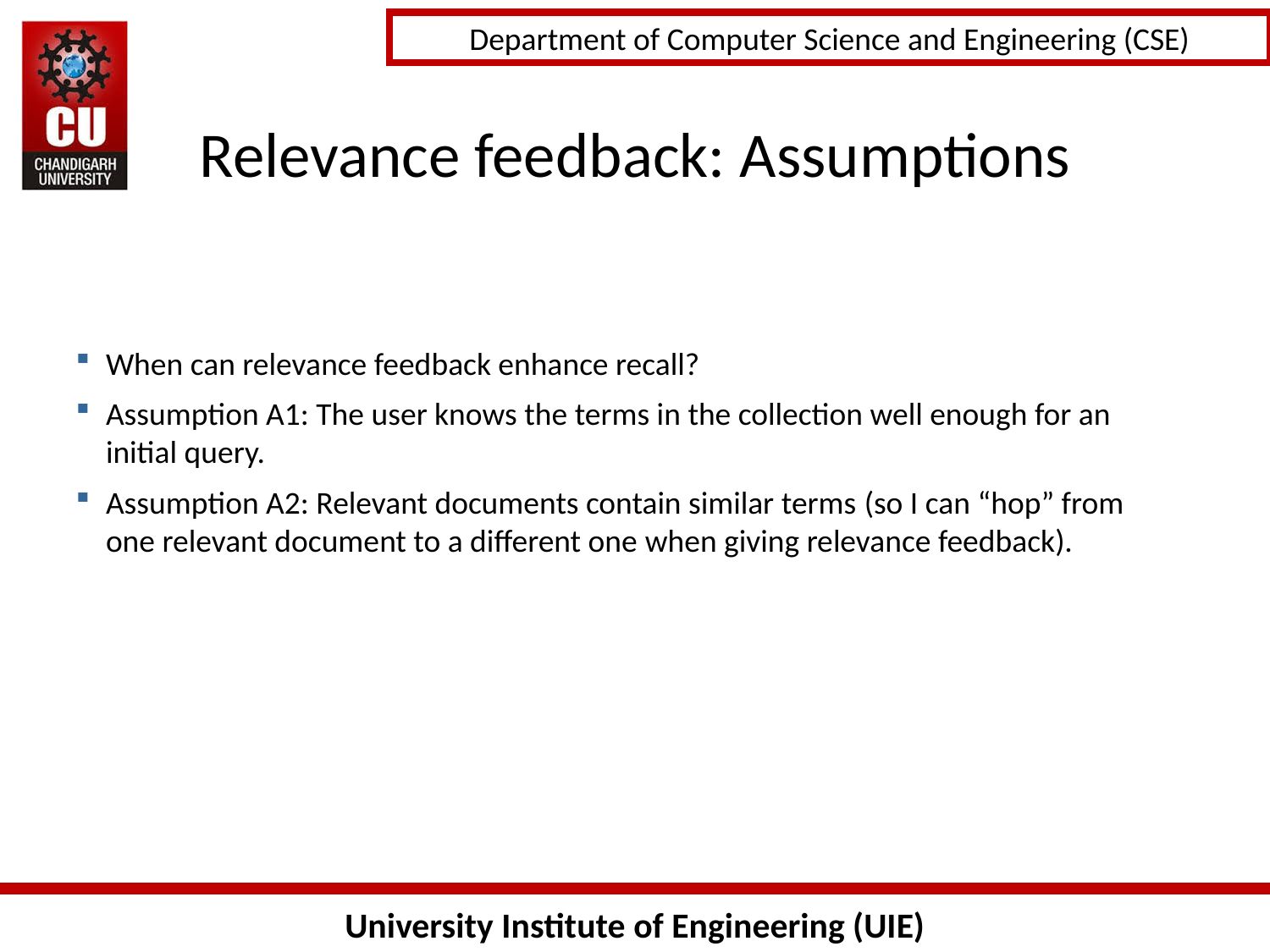

Relevance feedback: Assumptions
When can relevance feedback enhance recall?
Assumption A1: The user knows the terms in the collection well enough for an initial query.
Assumption A2: Relevant documents contain similar terms (so I can “hop” from one relevant document to a different one when giving relevance feedback).